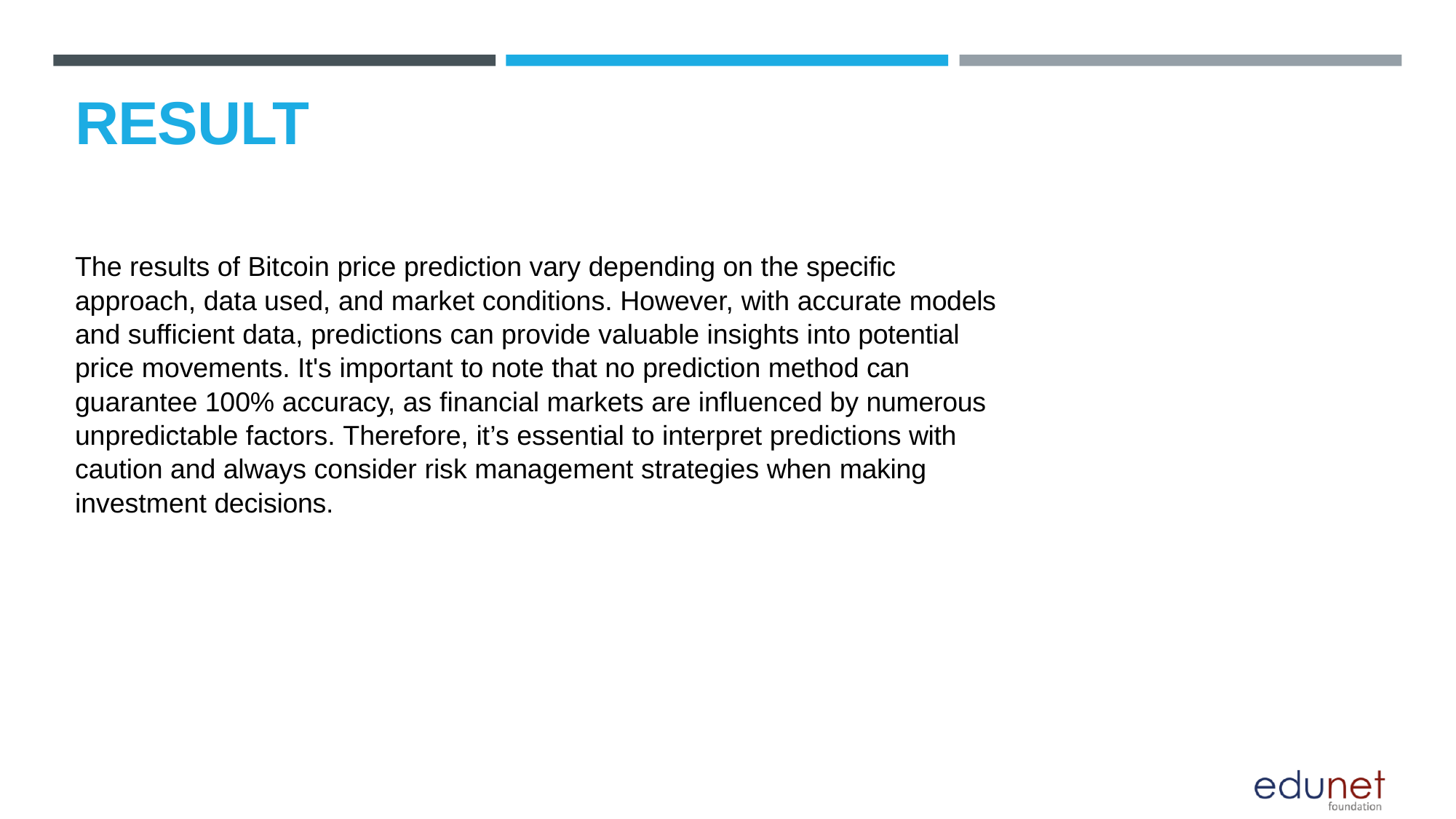

# RESULT
The results of Bitcoin price prediction vary depending on the specific
approach, data used, and market conditions. However, with accurate models
and sufficient data, predictions can provide valuable insights into potential price movements. It's important to note that no prediction method can guarantee 100% accuracy, as financial markets are influenced by numerous unpredictable factors. Therefore, it’s essential to interpret predictions with caution and always consider risk management strategies when making
investment decisions.